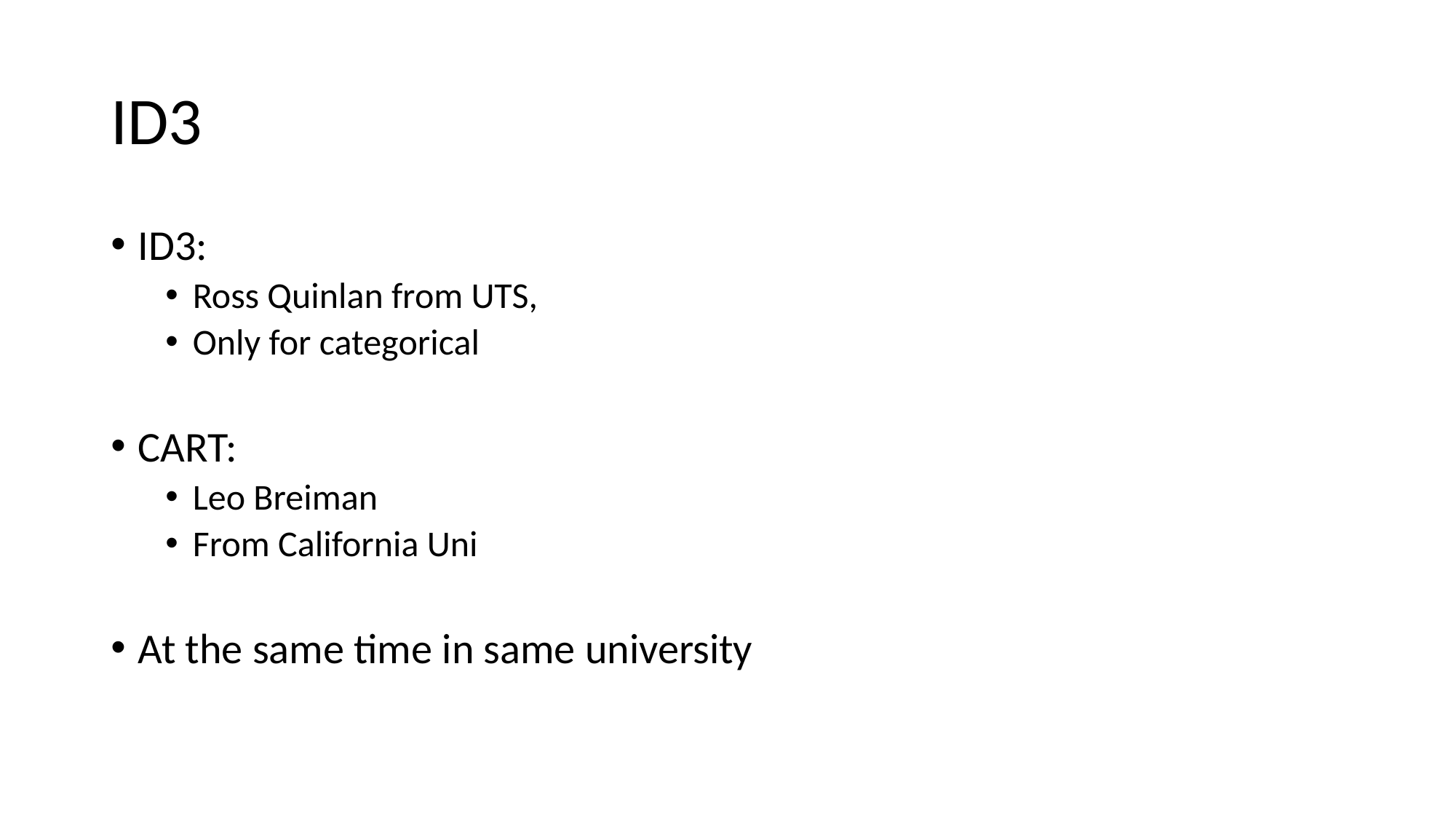

# ID3
ID3:
Ross Quinlan from UTS,
Only for categorical

CART:
Leo Breiman
From California Uni

At the same time in same university